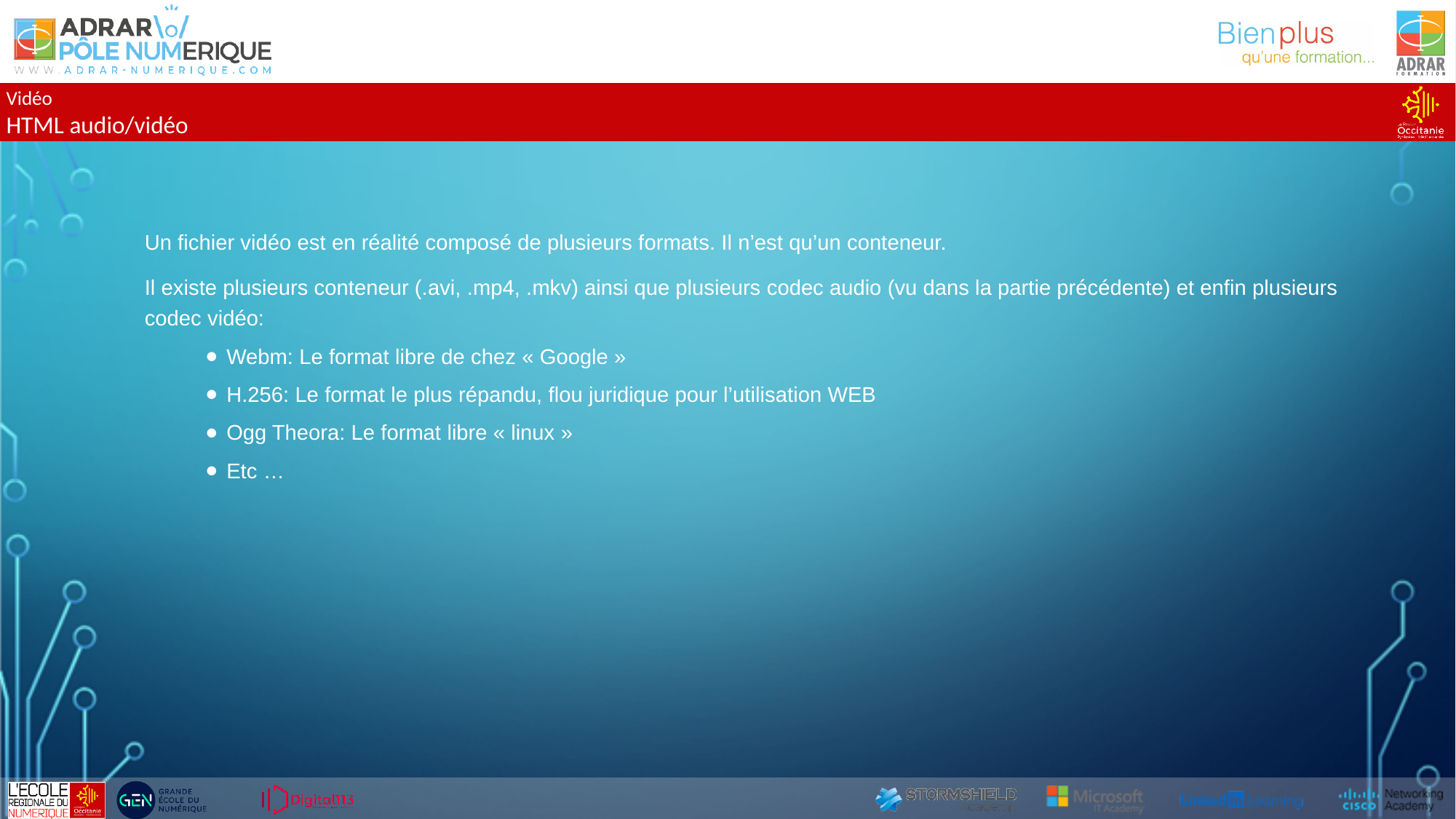

Vidéo
HTML audio/vidéo
Un fichier vidéo est en réalité composé de plusieurs formats. Il n’est qu’un conteneur.
Il existe plusieurs conteneur (.avi, .mp4, .mkv) ainsi que plusieurs codec audio (vu dans la partie précédente) et enfin plusieurs codec vidéo:
Webm: Le format libre de chez « Google »
H.256: Le format le plus répandu, flou juridique pour l’utilisation WEB
Ogg Theora: Le format libre « linux »
Etc …